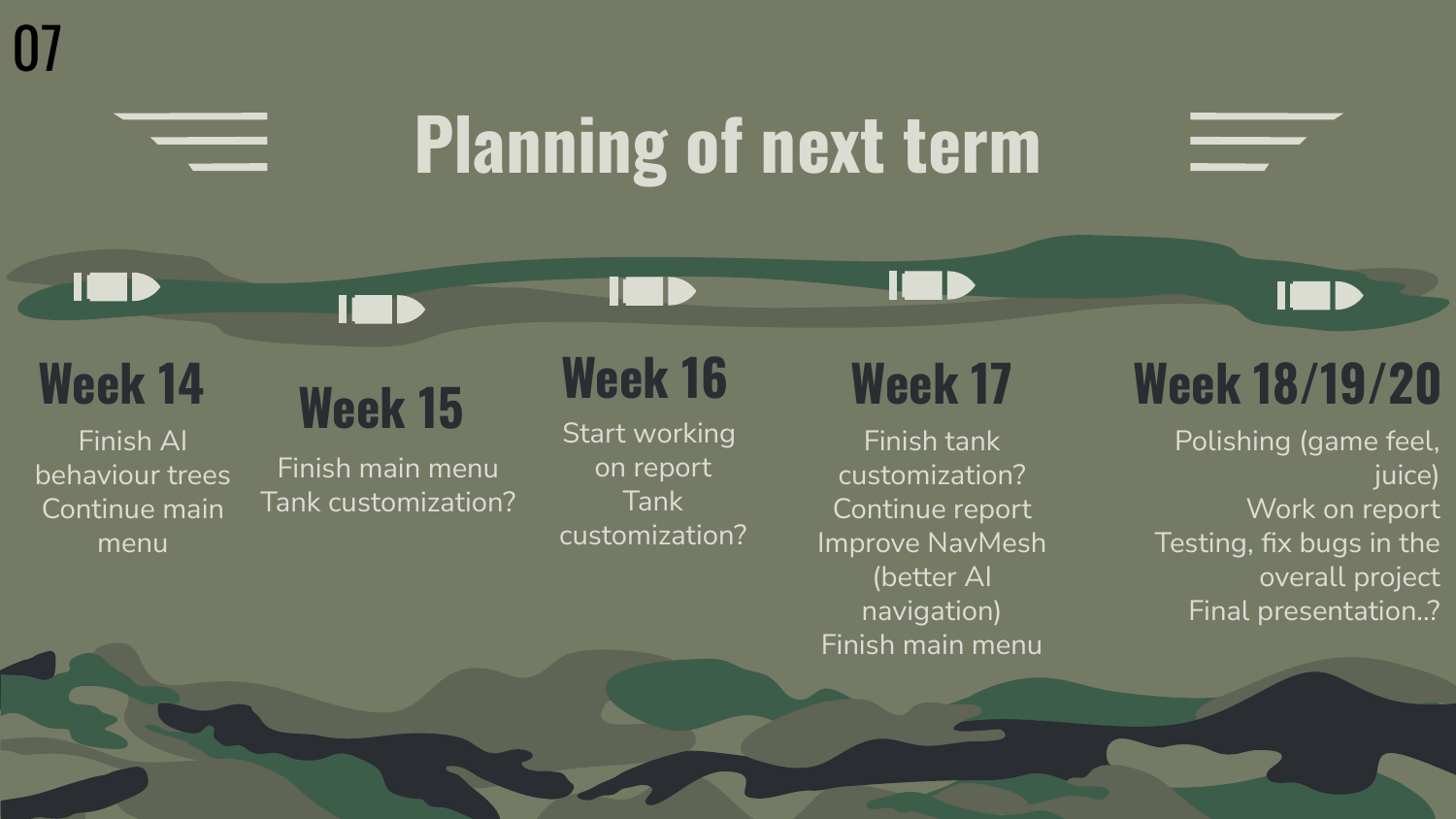

07
# Planning of next term

Week 16
Week 17
Week 14
Week 18/19/20
Week 15
Start working
on report
Tank customization?
Finish tank customization?
Continue report
Improve NavMesh (better AI navigation)
Finish main menu

Polishing (game feel, juice)
Work on report
Testing, fix bugs in the overall project
Final presentation..?
Finish AI behaviour trees
Continue main menu
Finish main menu
Tank customization?